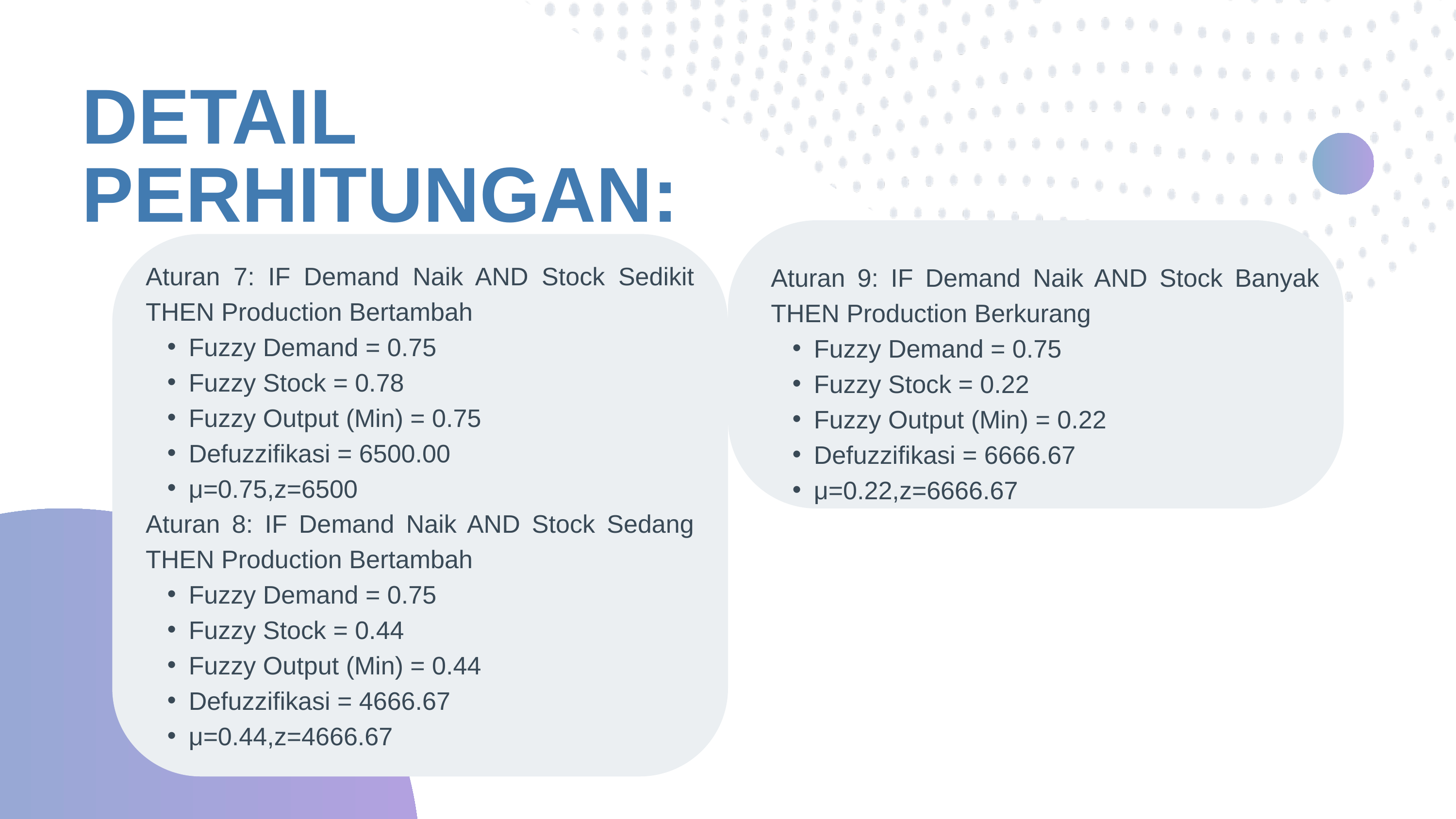

DETAIL PERHITUNGAN:

Aturan 7: IF Demand Naik AND Stock Sedikit THEN Production Bertambah
Fuzzy Demand = 0.75
Fuzzy Stock = 0.78
Fuzzy Output (Min) = 0.75
Defuzzifikasi = 6500.00
μ=0.75,z=6500
Aturan 8: IF Demand Naik AND Stock Sedang THEN Production Bertambah
Fuzzy Demand = 0.75
Fuzzy Stock = 0.44
Fuzzy Output (Min) = 0.44
Defuzzifikasi = 4666.67
μ=0.44,z=4666.67

Aturan 9: IF Demand Naik AND Stock Banyak THEN Production Berkurang
Fuzzy Demand = 0.75
Fuzzy Stock = 0.22
Fuzzy Output (Min) = 0.22
Defuzzifikasi = 6666.67
μ=0.22,z=6666.67